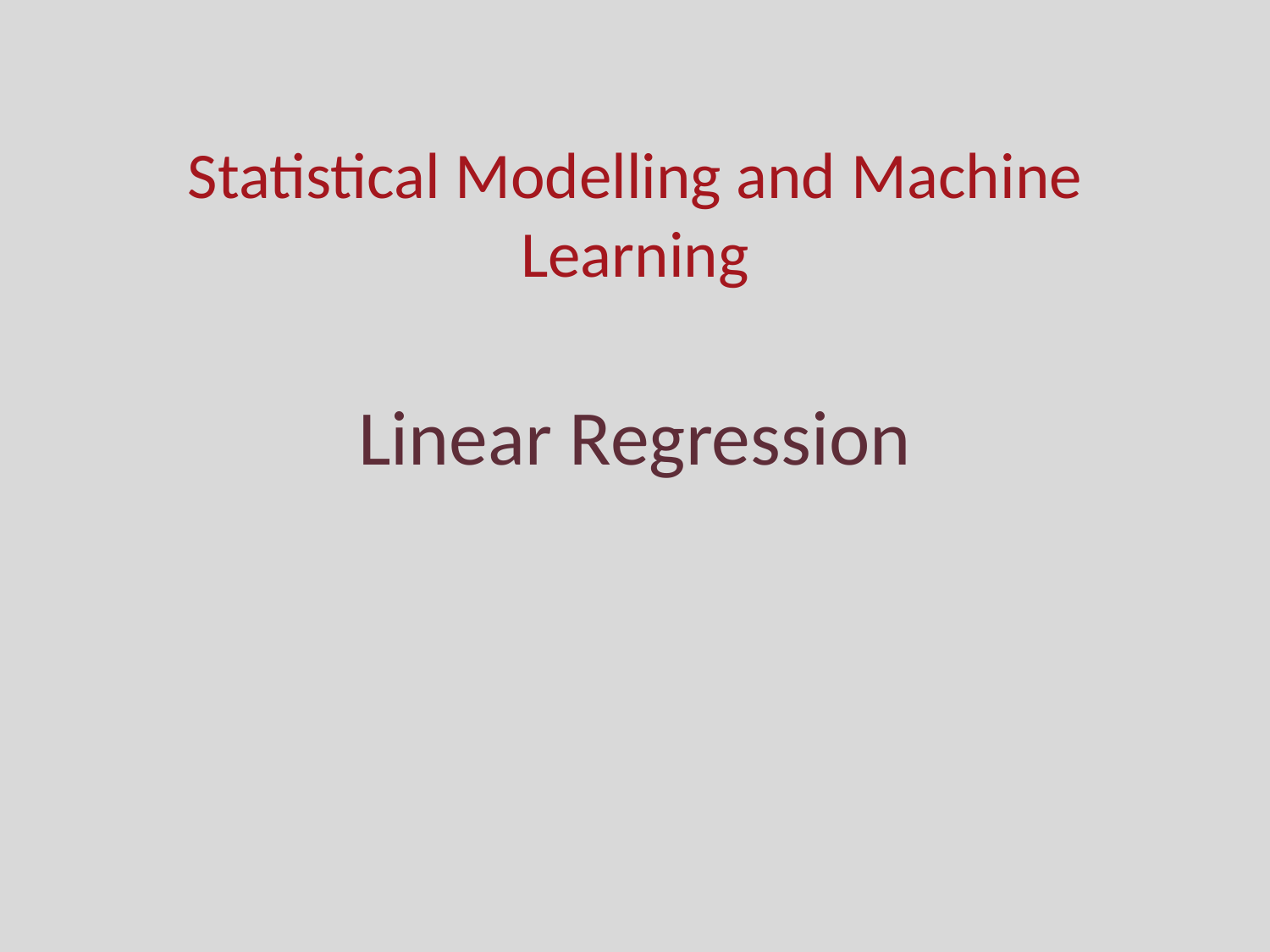

# Statistical Modelling and Machine Learning

Linear Regression